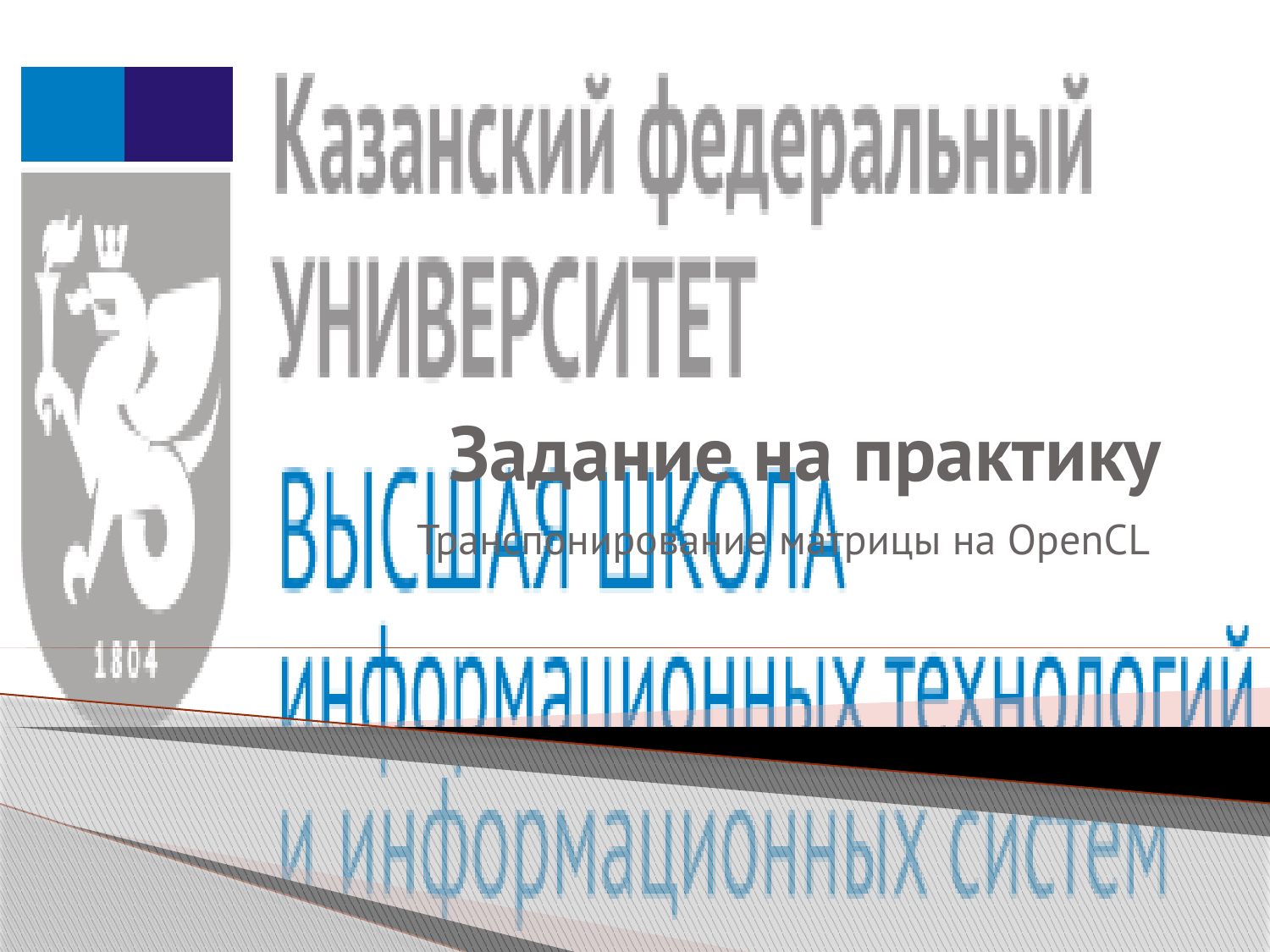

# Задание на практику
Транспонирование матрицы на OpenCL